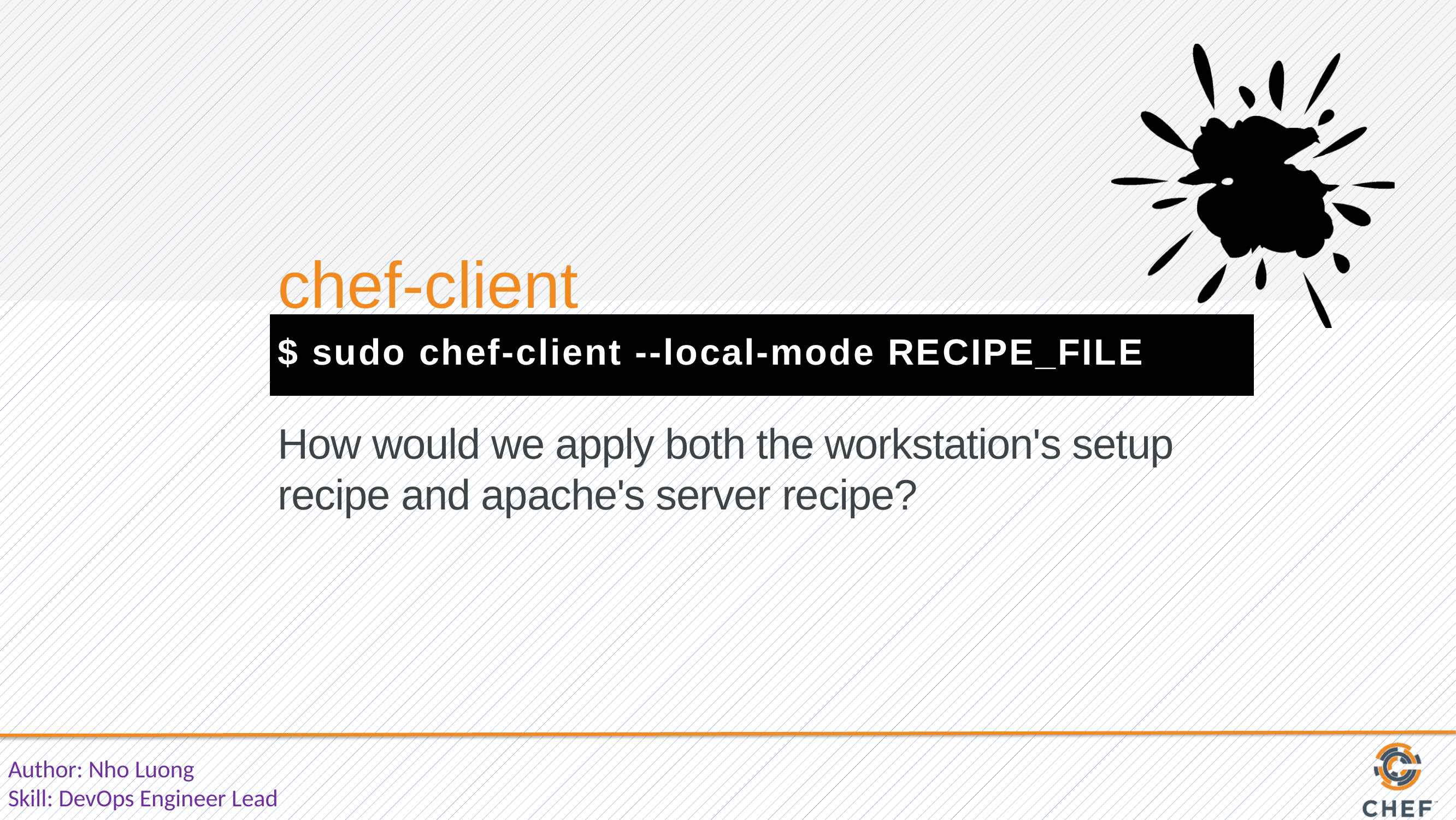

chef-client
$ sudo chef-client --local-mode RECIPE_FILE

How would we apply both the workstation's setup recipe and apache's server recipe?

Author: Nho Luong
Skill: DevOps Engineer Lead